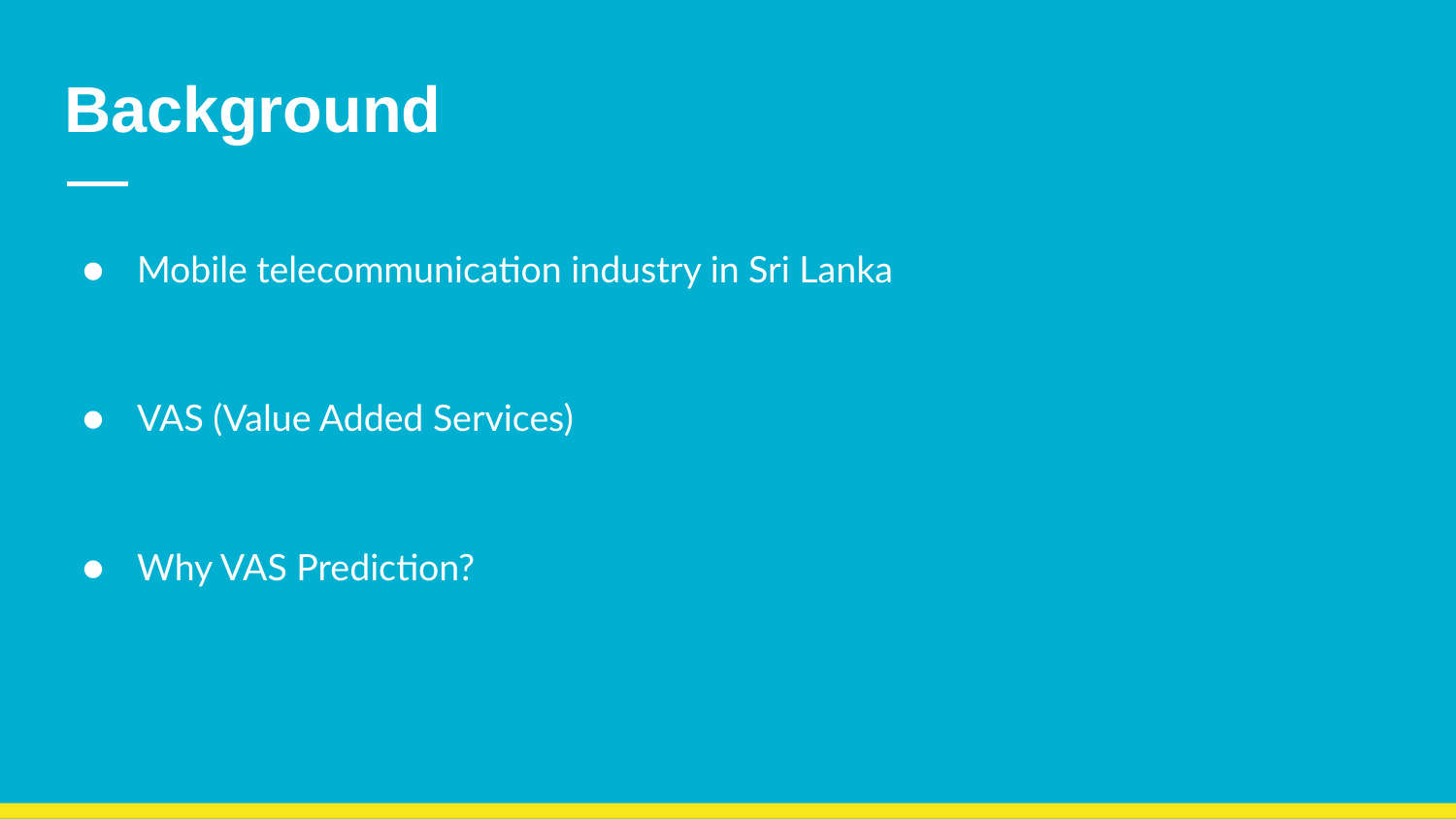

# Background
Mobile telecommunication industry in Sri Lanka

VAS (Value Added Services)

Why VAS Prediction?